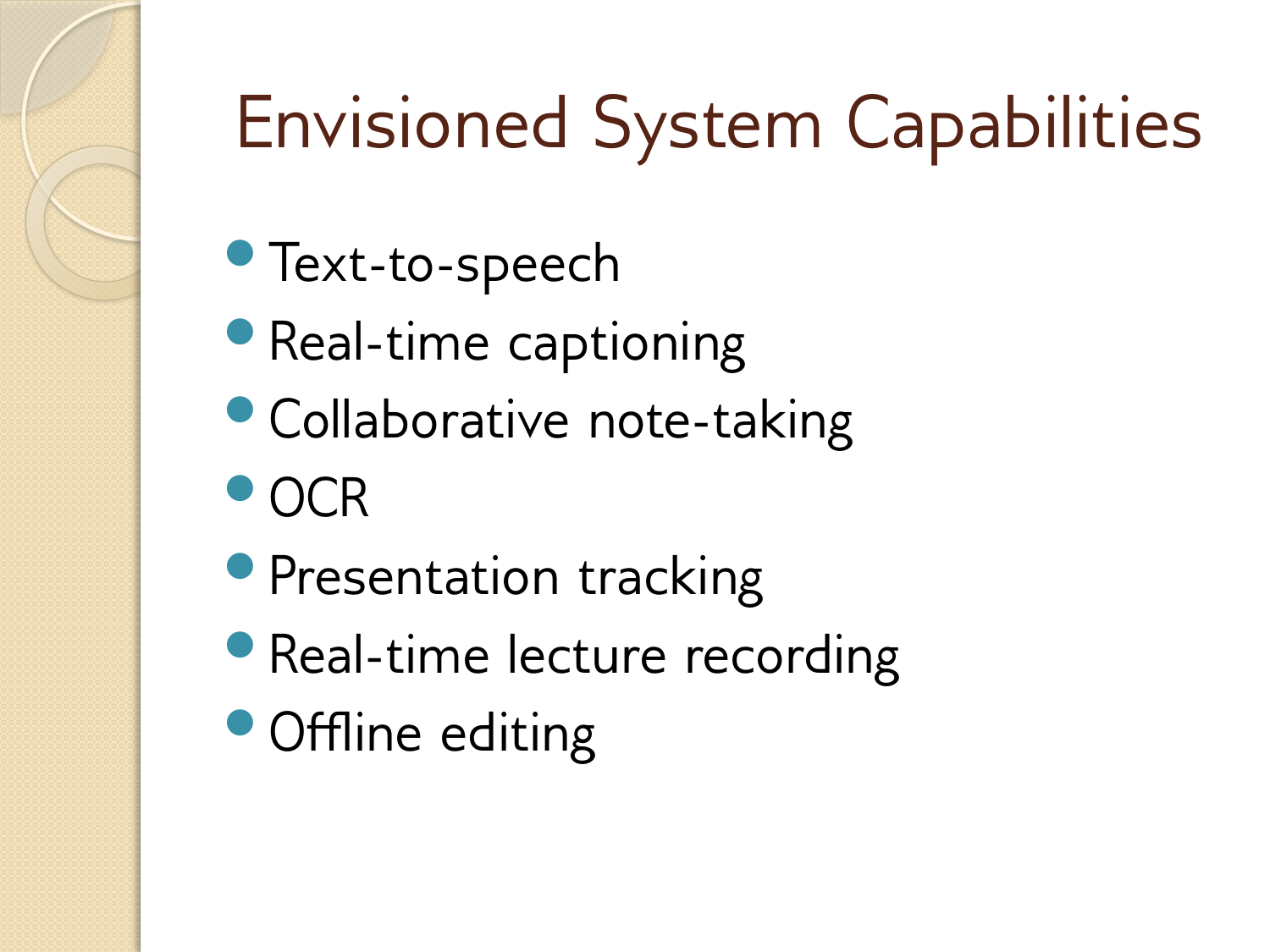

# Envisioned System Capabilities
Text-to-speech
Real-time captioning
Collaborative note-taking
OCR
Presentation tracking
Real-time lecture recording
Offline editing